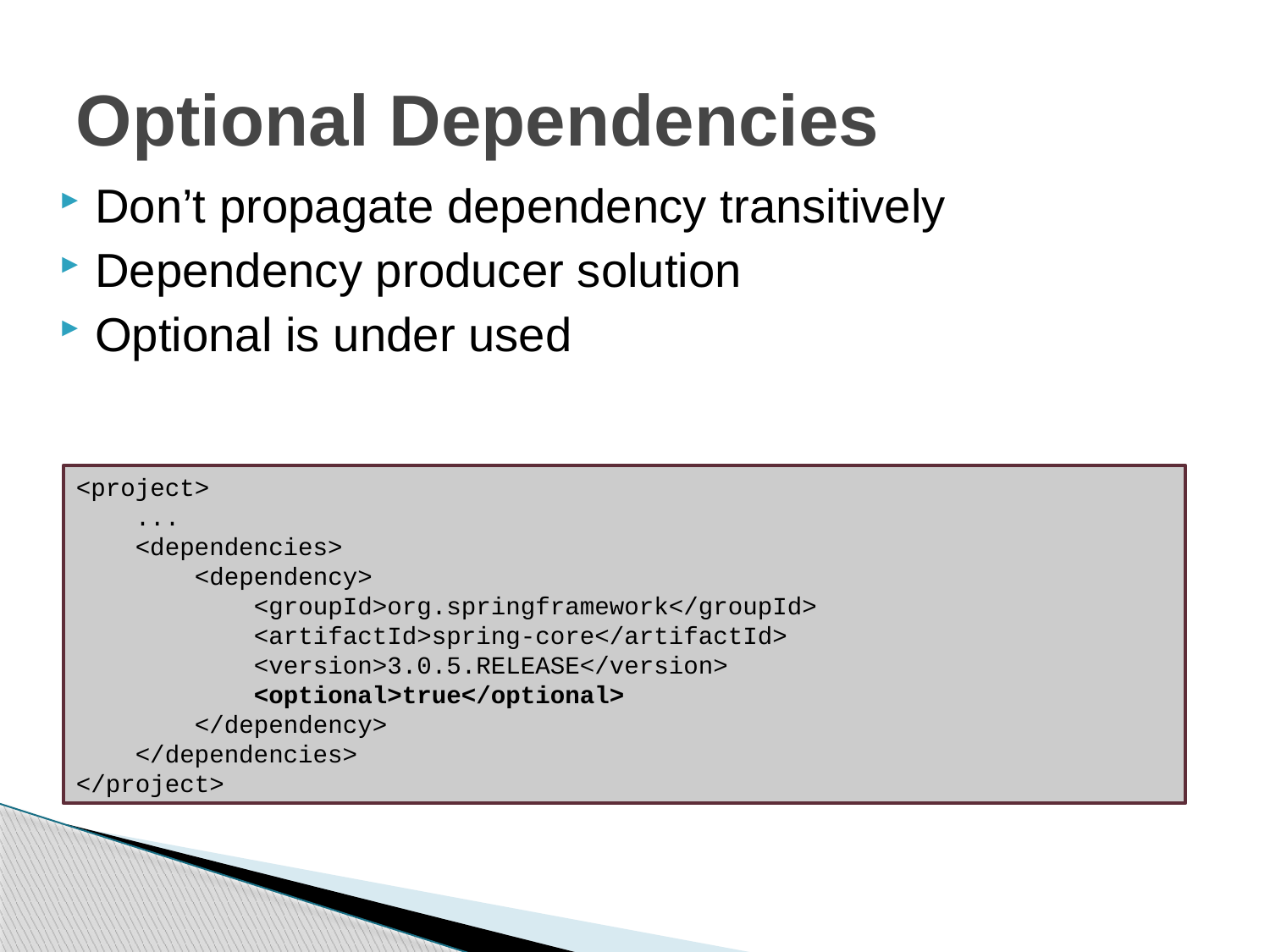

# Optional Dependencies
Don’t propagate dependency transitively
Dependency producer solution
Optional is under used
<project>
    ...
    <dependencies>
        <dependency>
            <groupId>org.springframework</groupId>
            <artifactId>spring-core</artifactId>
            <version>3.0.5.RELEASE</version>
            <optional>true</optional>
        </dependency>
    </dependencies>
</project>